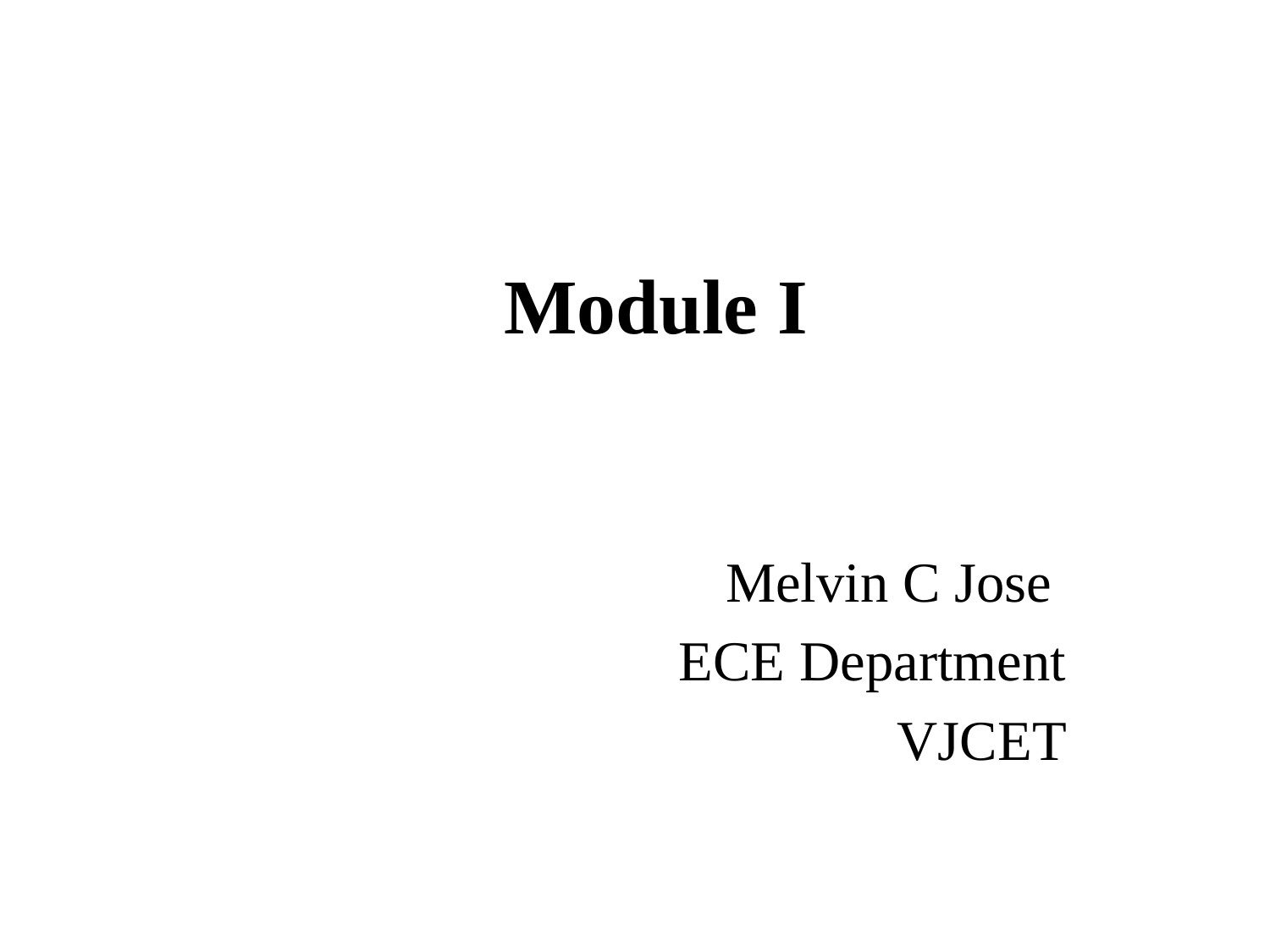

# Module I
Melvin C Jose
ECE Department
VJCET